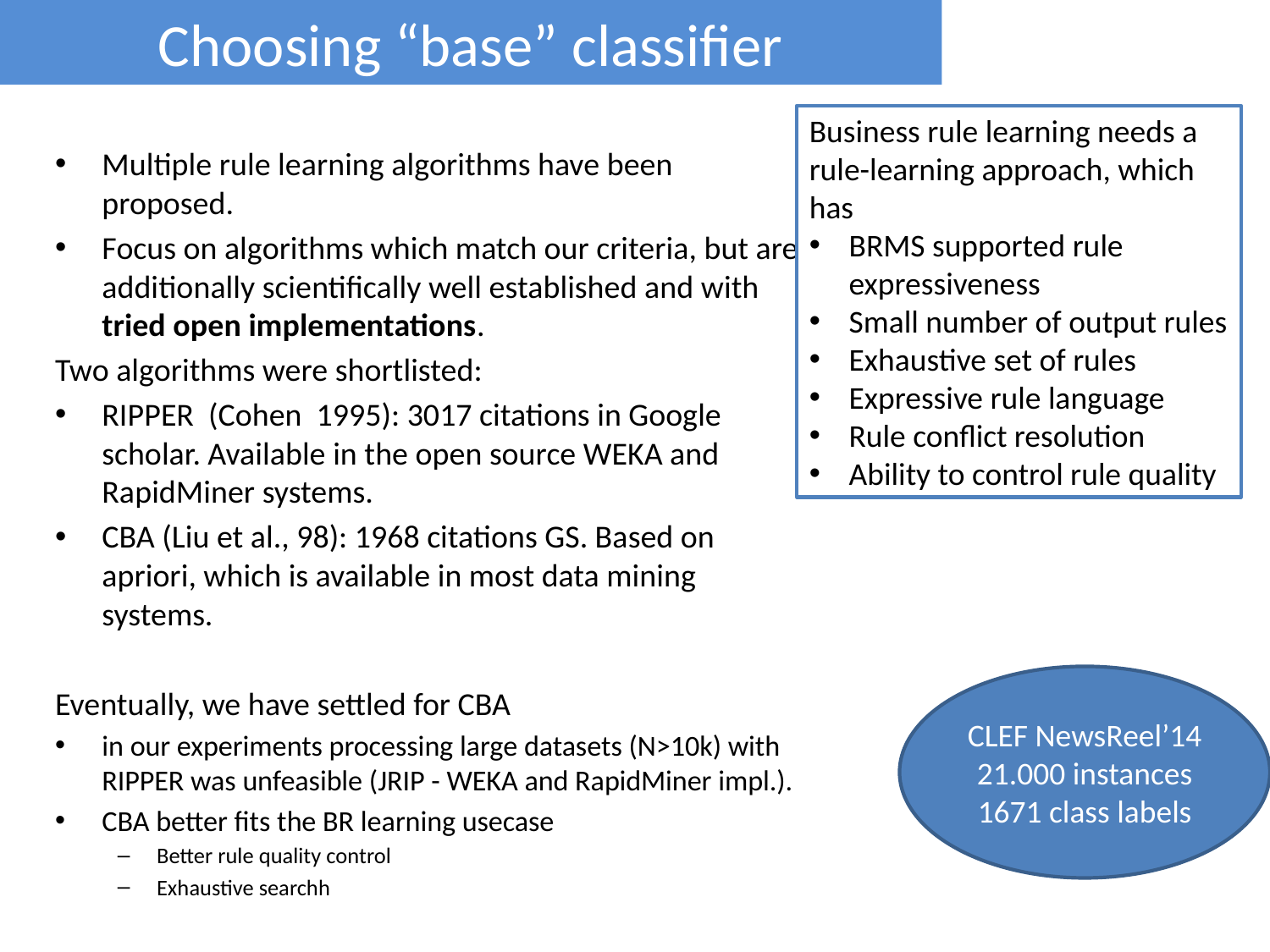

Choosing “base” classifier
Business rule learning needs a rule-learning approach, which has
BRMS supported rule expressiveness
Small number of output rules
Exhaustive set of rules
Expressive rule language
Rule conflict resolution
Ability to control rule quality
Multiple rule learning algorithms have been proposed.
Focus on algorithms which match our criteria, but are additionally scientifically well established and with tried open implementations.
Two algorithms were shortlisted:
RIPPER  (Cohen  1995): 3017 citations in Google scholar. Available in the open source WEKA and RapidMiner systems.
CBA (Liu et al., 98): 1968 citations GS. Based on apriori, which is available in most data mining systems.

Eventually, we have settled for CBA
in our experiments processing large datasets (N>10k) with RIPPER was unfeasible (JRIP - WEKA and RapidMiner impl.).
CBA better fits the BR learning usecase
Better rule quality control
Exhaustive searchh
CLEF NewsReel’14
21.000 instances 1671 class labels